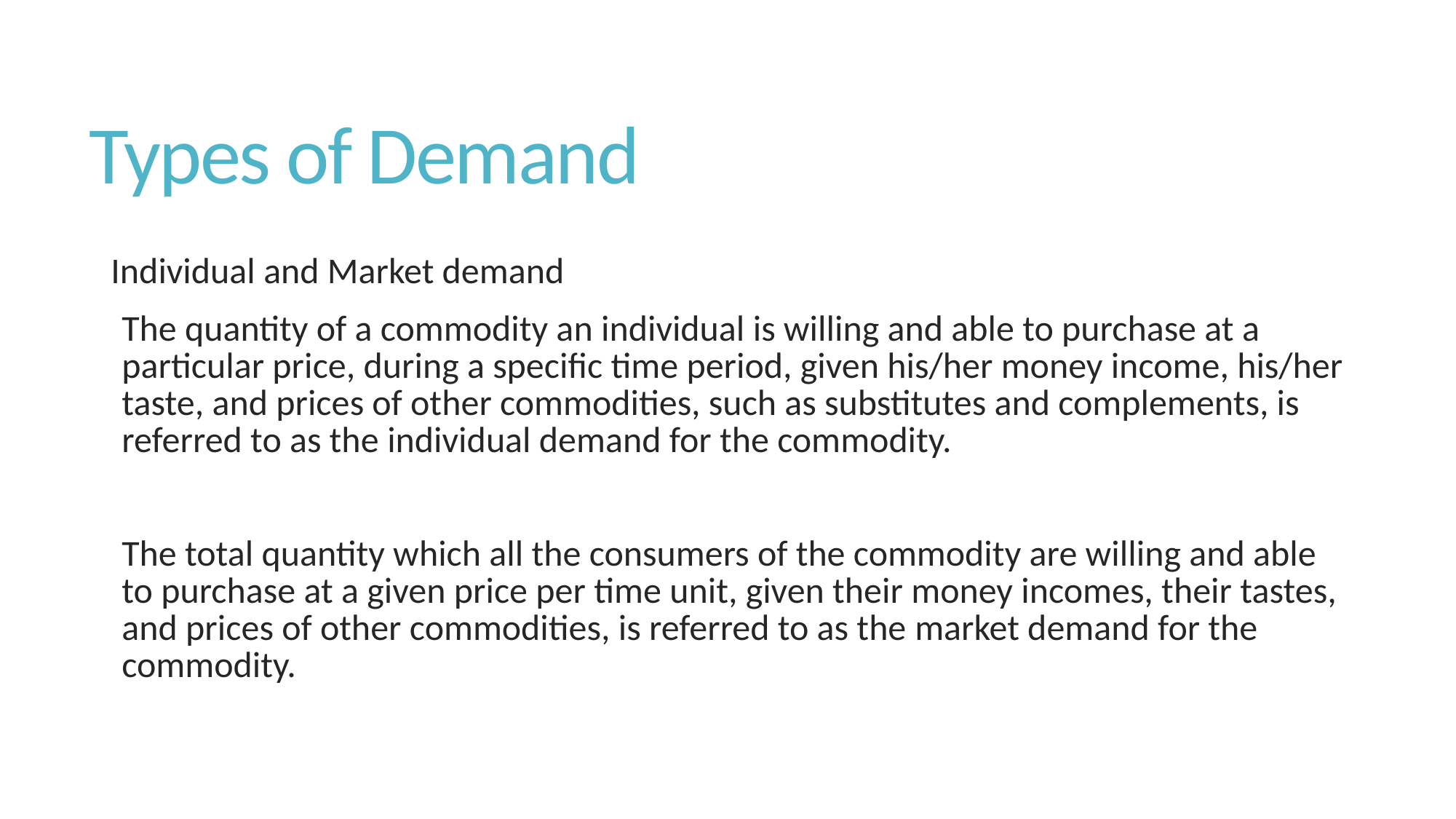

# Types of Demand

Individual and Market demand
The quantity of a commodity an individual is willing and able to purchase at a particular price, during a specific time period, given his/her money income, his/her taste, and prices of other commodities, such as substitutes and complements, is referred to as the individual demand for the commodity.

The total quantity which all the consumers of the commodity are willing and able to purchase at a given price per time unit, given their money incomes, their tastes, and prices of other commodities, is referred to as the market demand for the commodity.